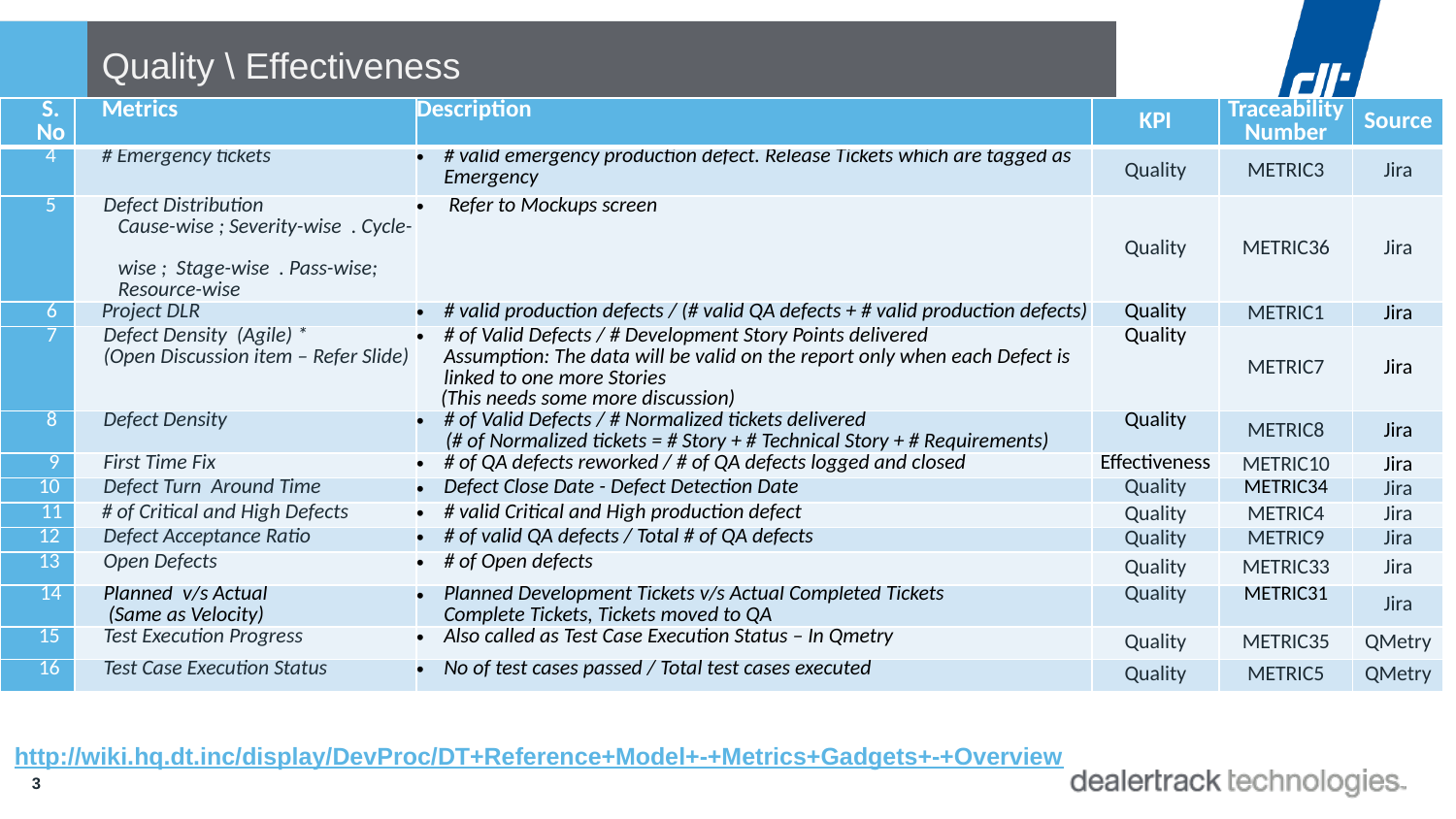

# Quality \ Effectiveness
| S. No | Metrics | Description | KPI | Traceability Number | Source |
| --- | --- | --- | --- | --- | --- |
| 4 | # Emergency tickets | # valid emergency production defect. Release Tickets which are tagged as Emergency | Quality | METRIC3 | Jira |
| 5 | Defect Distribution Cause-wise ; Severity-wise . Cycle- wise ; Stage-wise . Pass-wise; Resource-wise | Refer to Mockups screen | Quality | METRIC36 | Jira |
| 6 | Project DLR | # valid production defects / (# valid QA defects + # valid production defects) | Quality | METRIC1 | Jira |
| 7 | Defect Density (Agile) \* (Open Discussion item – Refer Slide) | # of Valid Defects / # Development Story Points delivered Assumption: The data will be valid on the report only when each Defect is linked to one more Stories (This needs some more discussion) | Quality | METRIC7 | Jira |
| 8 | Defect Density | # of Valid Defects / # Normalized tickets delivered (# of Normalized tickets = # Story + # Technical Story + # Requirements) | Quality | METRIC8 | Jira |
| 9 | First Time Fix | # of QA defects reworked / # of QA defects logged and closed | Effectiveness | METRIC10 | Jira |
| 10 | Defect Turn Around Time | Defect Close Date - Defect Detection Date | Quality | METRIC34 | Jira |
| 11 | # of Critical and High Defects | # valid Critical and High production defect | Quality | METRIC4 | Jira |
| 12 | Defect Acceptance Ratio | # of valid QA defects / Total # of QA defects | Quality | METRIC9 | Jira |
| 13 | Open Defects | # of Open defects | Quality | METRIC33 | Jira |
| 14 | Planned v/s Actual (Same as Velocity) | Planned Development Tickets v/s Actual Completed Tickets Complete Tickets, Tickets moved to QA | Quality | METRIC31 | Jira |
| 15 | Test Execution Progress | Also called as Test Case Execution Status – In Qmetry | Quality | METRIC35 | QMetry |
| 16 | Test Case Execution Status | No of test cases passed / Total test cases executed | Quality | METRIC5 | QMetry |
http://wiki.hq.dt.inc/display/DevProc/DT+Reference+Model+-+Metrics+Gadgets+-+Overview
3